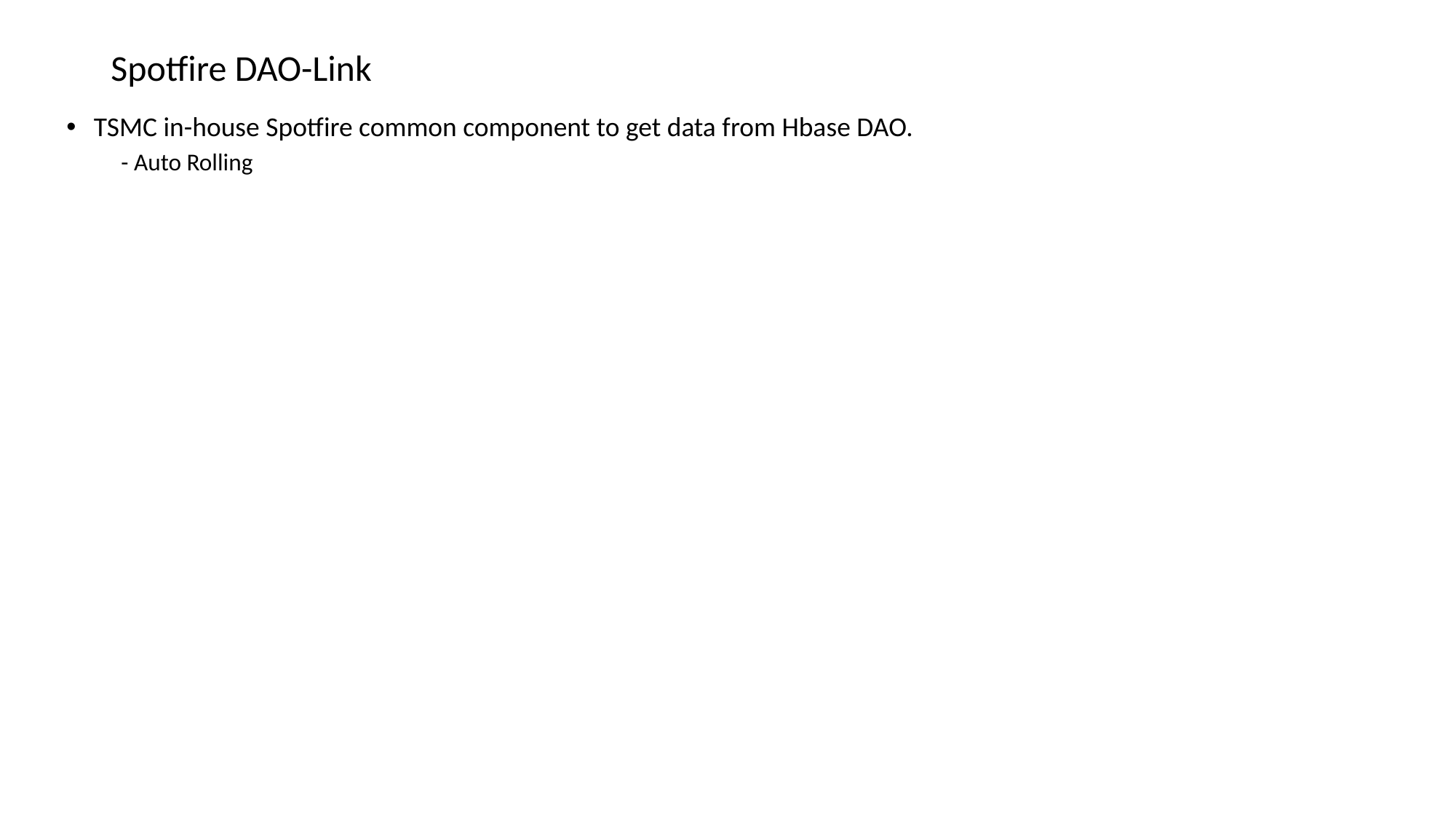

# Spotfire DAO-Link
TSMC in-house Spotfire common component to get data from Hbase DAO.
- Auto Rolling